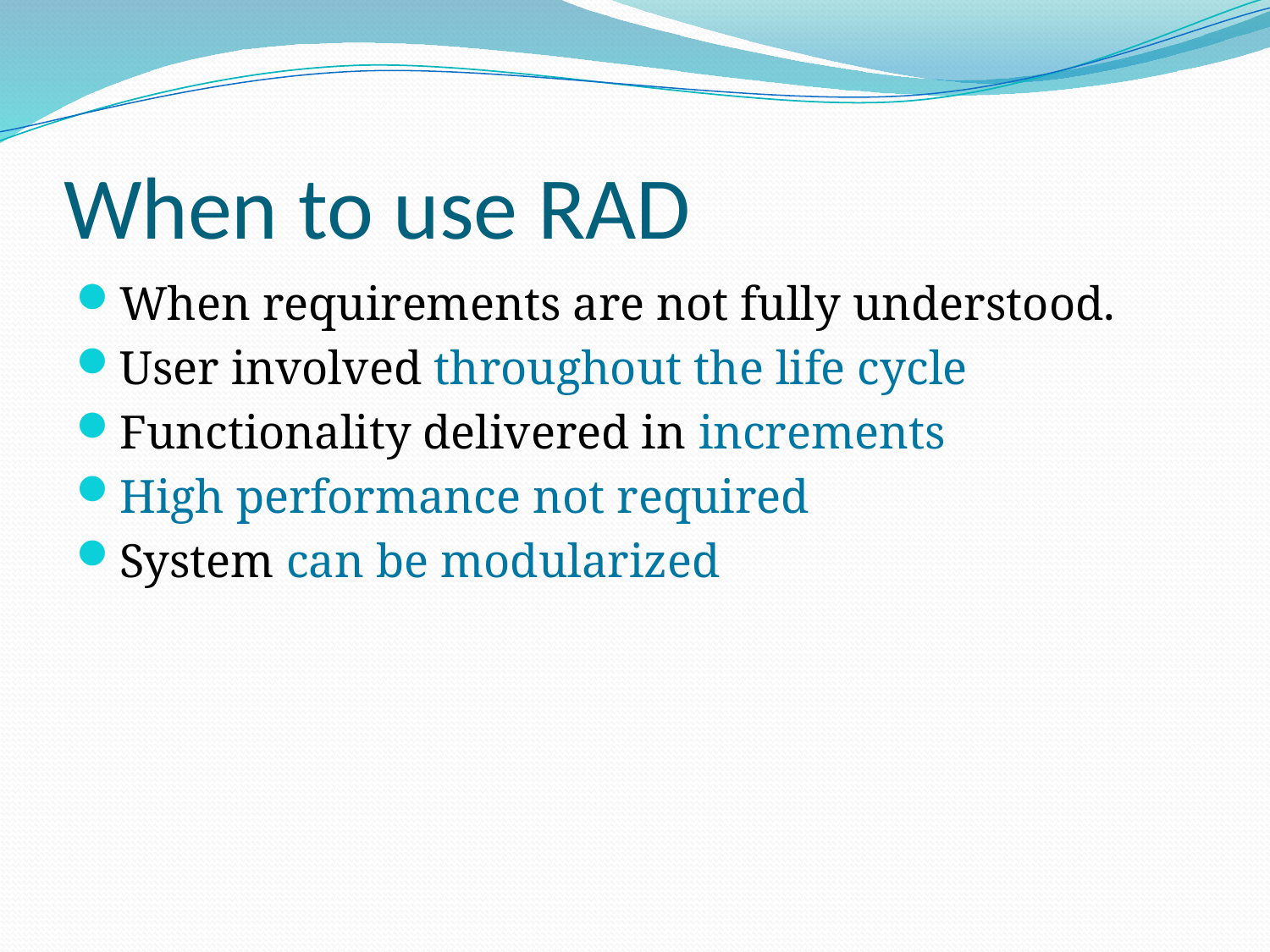

# When to use RAD
When requirements are not fully understood.
User involved throughout the life cycle
Functionality delivered in increments
High performance not required
System can be modularized